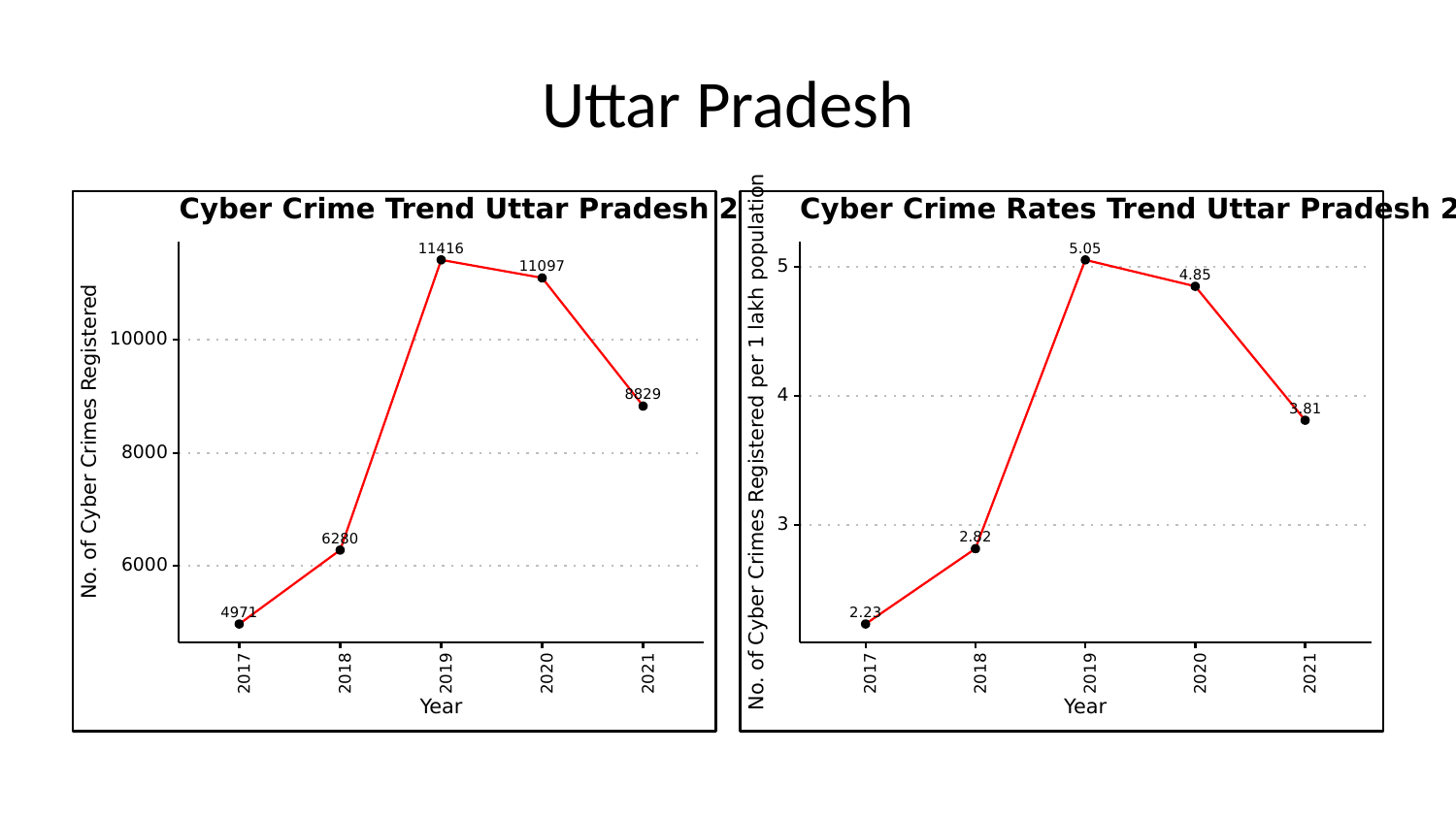

# Uttar Pradesh

Cyber Crime Trend Uttar Pradesh 2017 - 2021

11416

11097

10000

8829

No. of Cyber Crimes Registered
8000

6280

6000

4971

2017
2018
2019
2020
2021
Year

Cyber Crime Rates Trend Uttar Pradesh 2017 - 2021

5.05

5

4.85

4

3.81

No. of Cyber Crimes Registered per 1 lakh population
3

2.82

2.23

2017
2018
2019
2020
2021
Year